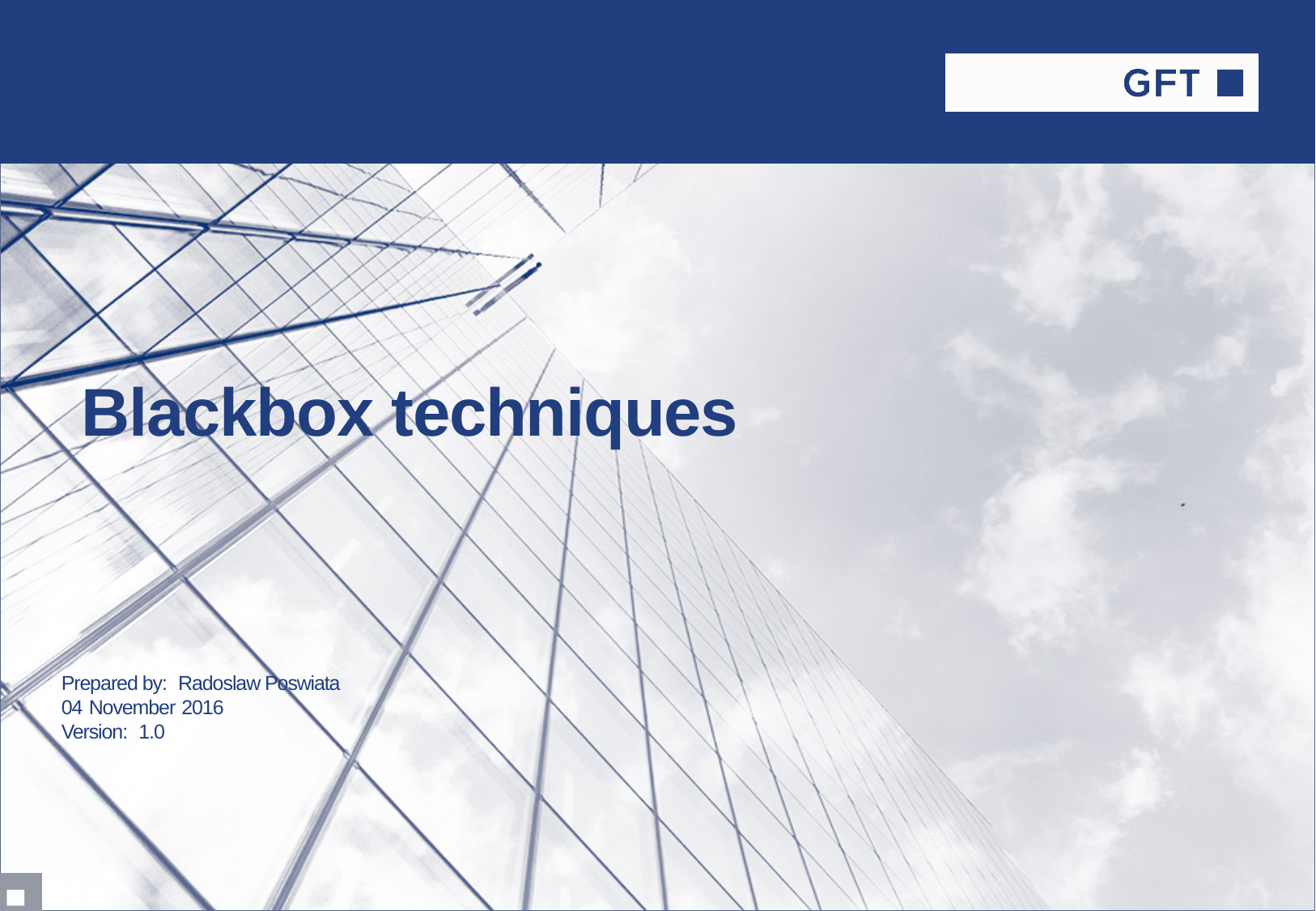

# Blackbox techniques
Prepared by:  Radoslaw Poswiata
04 November 2016
Version:  1.0